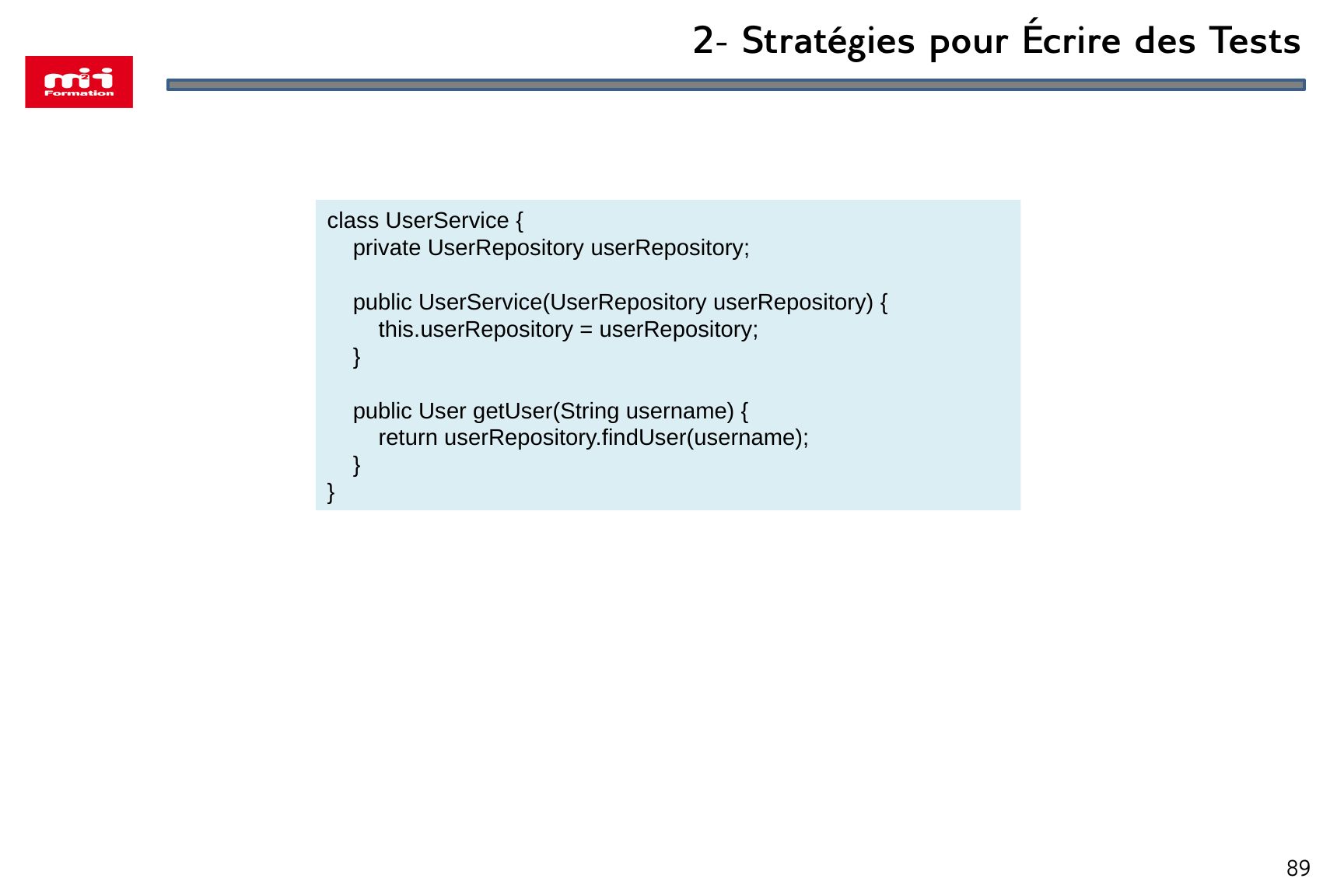

2- Stratégies pour Écrire des Tests
class UserService {
    private UserRepository userRepository;

    public UserService(UserRepository userRepository) {
        this.userRepository = userRepository;
    }

    public User getUser(String username) {
        return userRepository.findUser(username);
    }
}
89